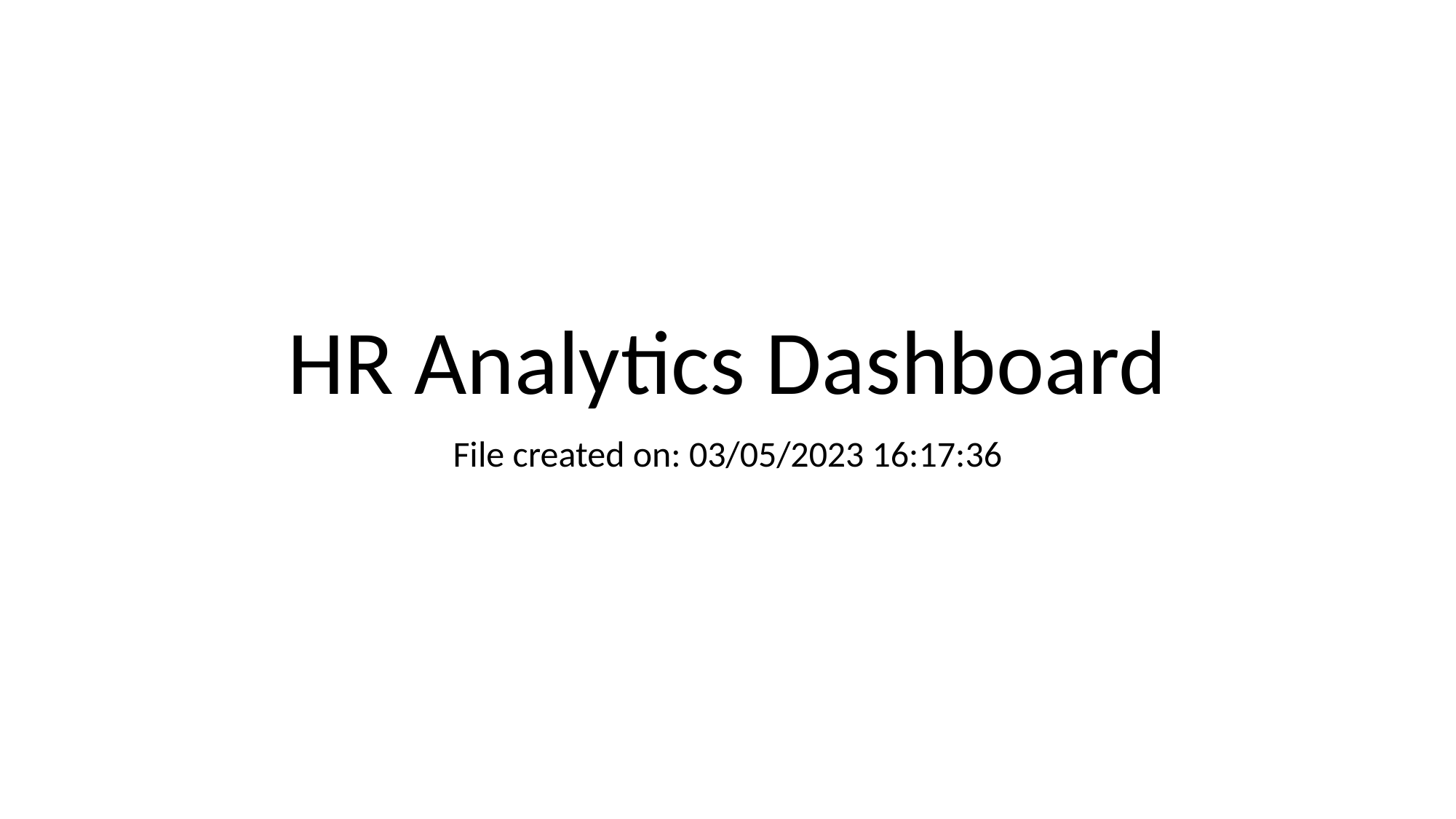

# HR Analytics Dashboard
File created on: 03/05/2023 16:17:36